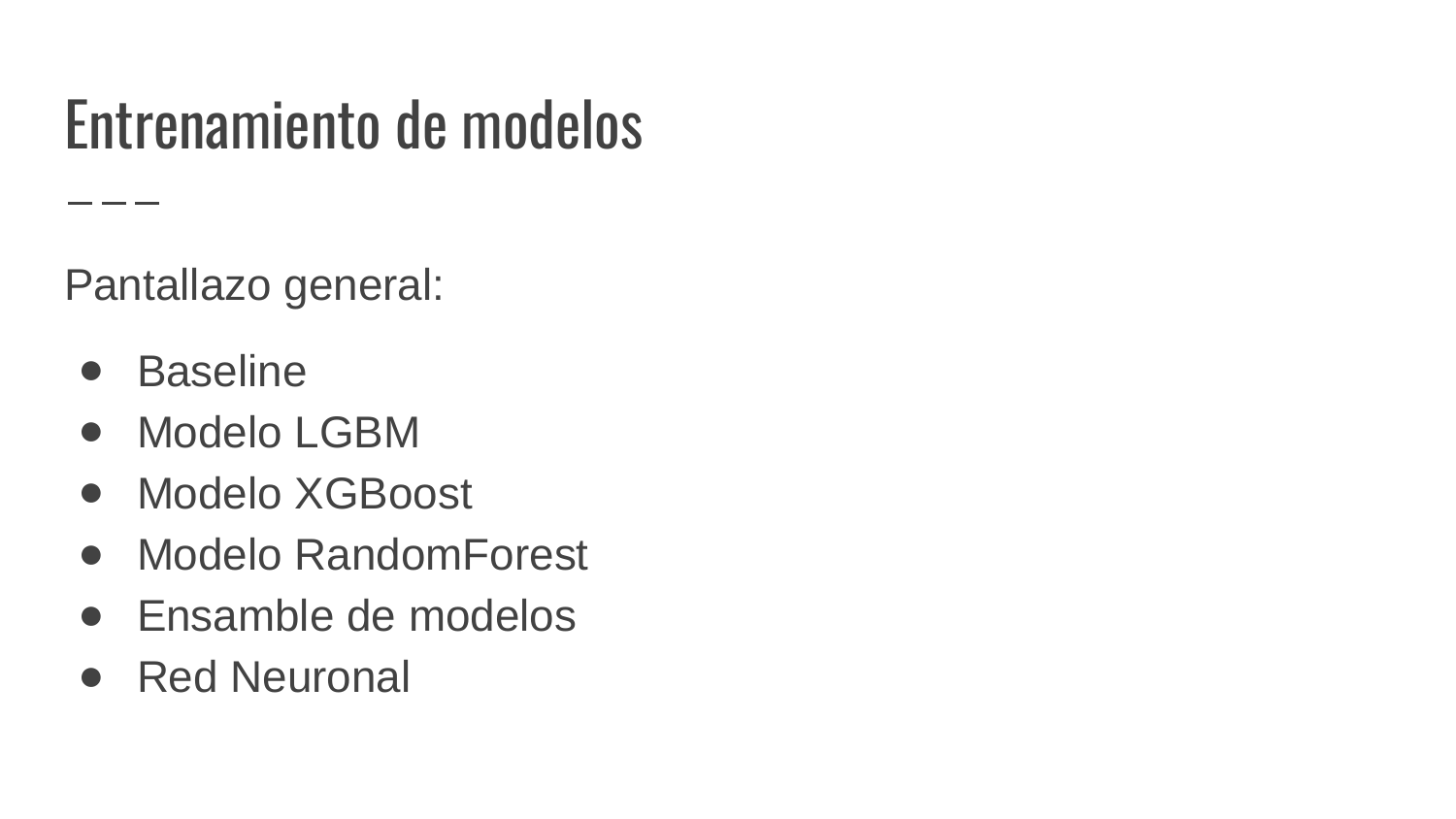

# Entrenamiento de modelos
Pantallazo general:
Baseline
Modelo LGBM
Modelo XGBoost
Modelo RandomForest
Ensamble de modelos
Red Neuronal